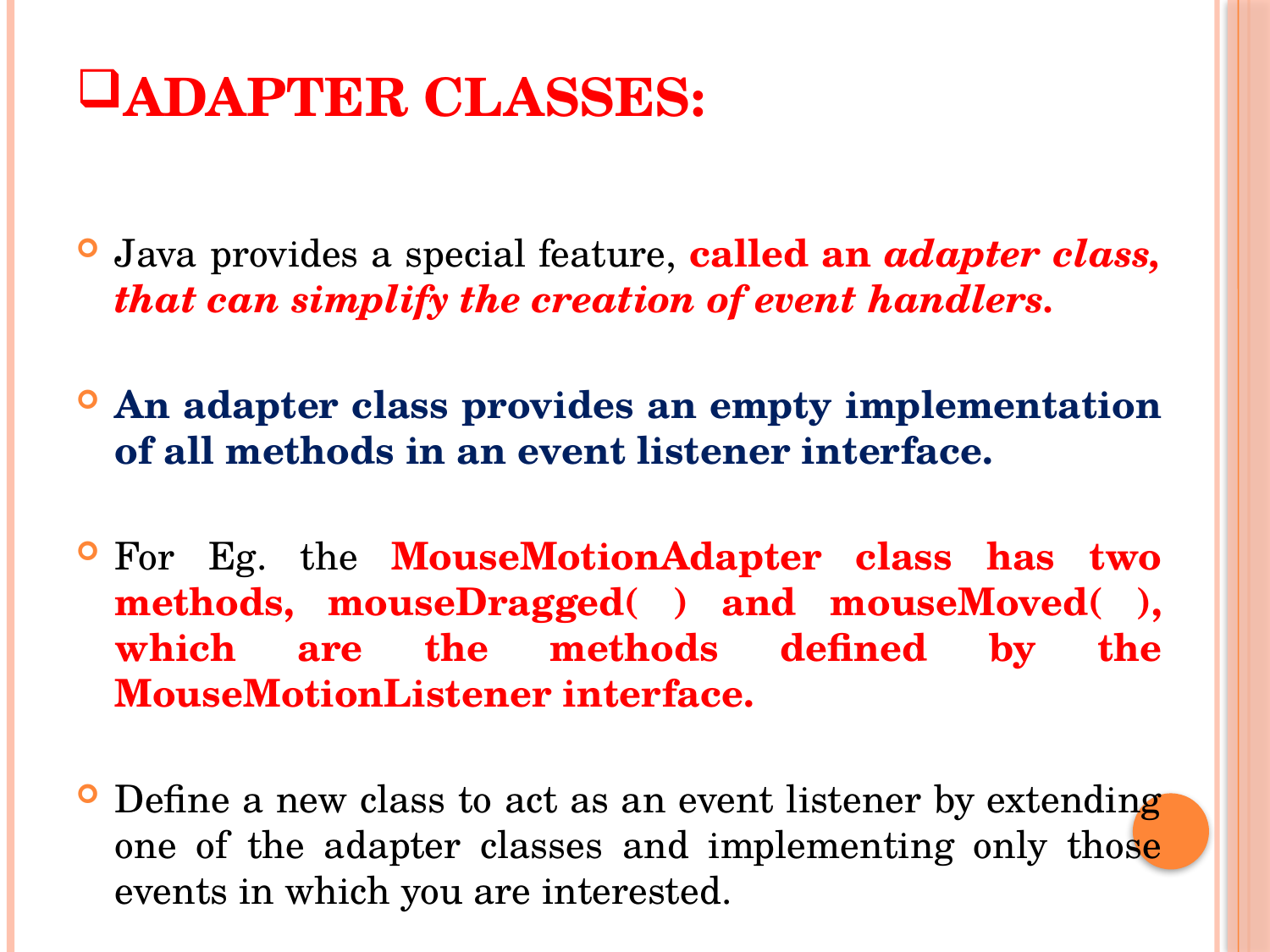

# Adapter Classes:

Java provides a special feature, called an adapter class, that can simplify the creation of event handlers.

An adapter class provides an empty implementation of all methods in an event listener interface.

For Eg. the MouseMotionAdapter class has two methods, mouseDragged( ) and mouseMoved( ), which are the methods defined by the MouseMotionListener interface.

Define a new class to act as an event listener by extending one of the adapter classes and implementing only those events in which you are interested.